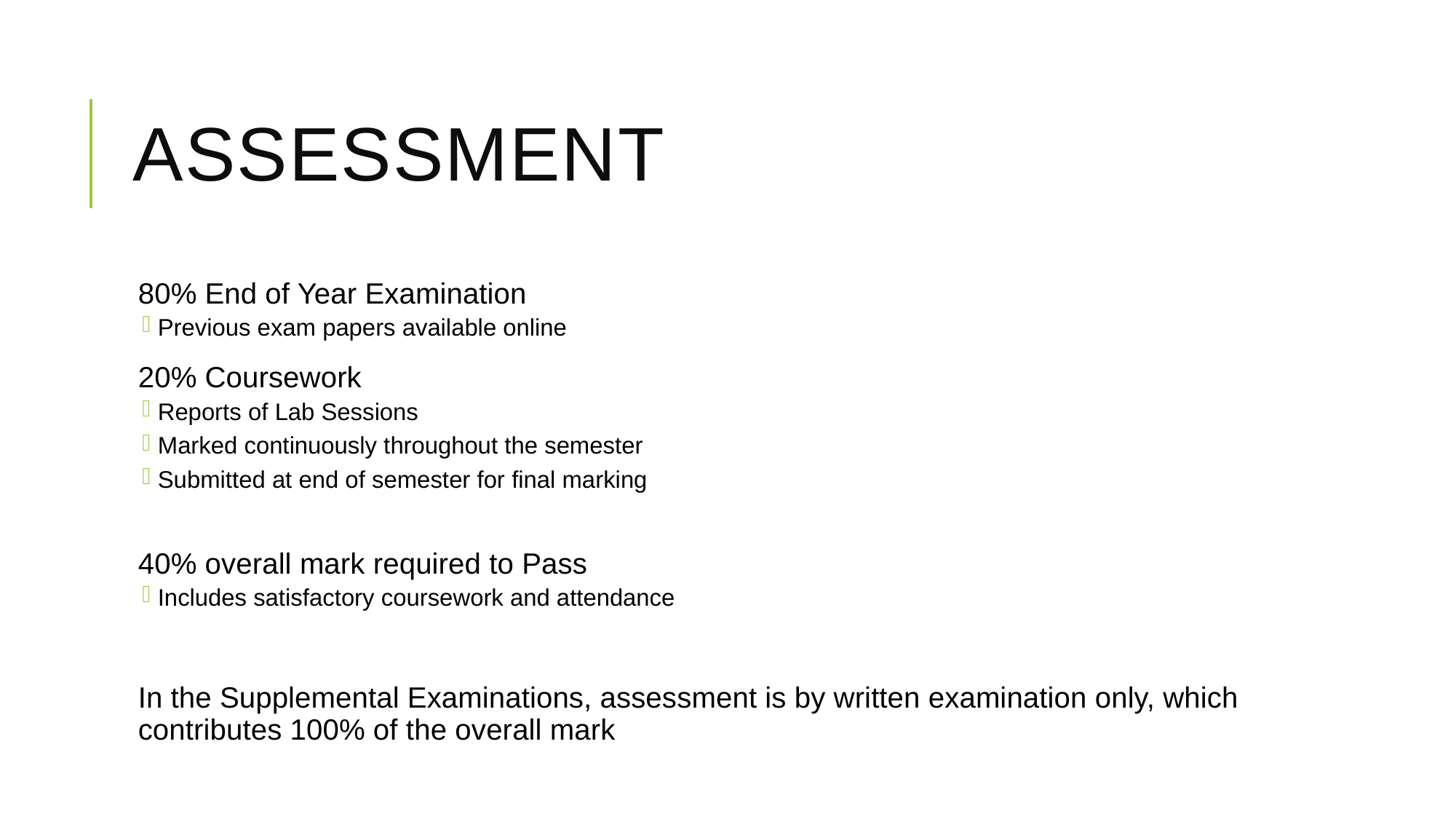

# Assessment
80% End of Year Examination
Previous exam papers available online
20% Coursework
Reports of Lab Sessions
Marked continuously throughout the semester
Submitted at end of semester for final marking

40% overall mark required to Pass
Includes satisfactory coursework and attendance

In the Supplemental Examinations, assessment is by written examination only, which contributes 100% of the overall mark